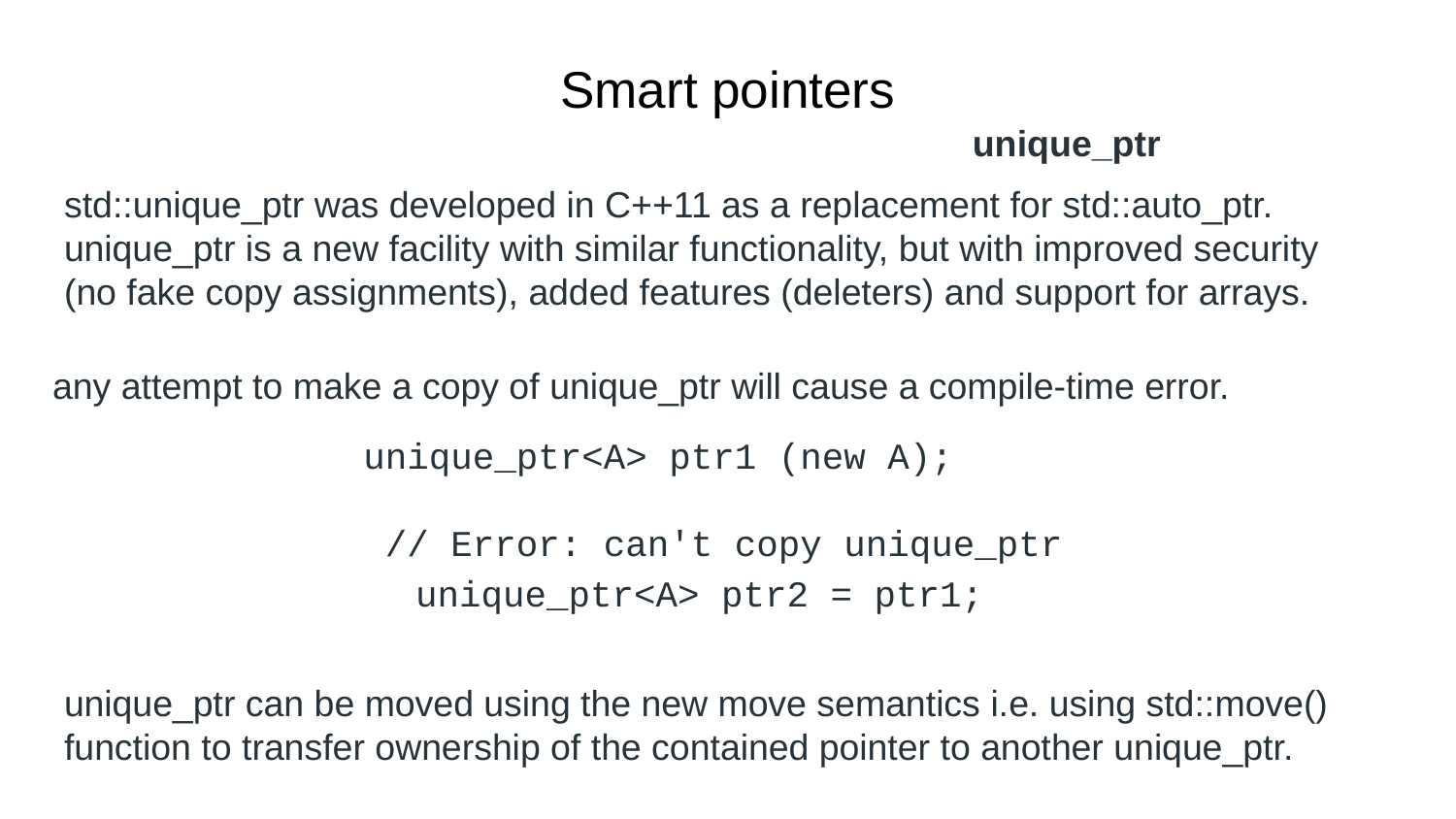

# Smart pointers
unique_ptr

std::unique_ptr was developed in C++11 as a replacement for std::auto_ptr.
unique_ptr is a new facility with similar functionality, but with improved security (no fake copy assignments), added features (deleters) and support for arrays.
any attempt to make a copy of unique_ptr will cause a compile-time error.
unique_ptr<A> ptr1 (new A);

 // Error: can't copy unique_ptr
 unique_ptr<A> ptr2 = ptr1;
unique_ptr can be moved using the new move semantics i.e. using std::move() function to transfer ownership of the contained pointer to another unique_ptr.